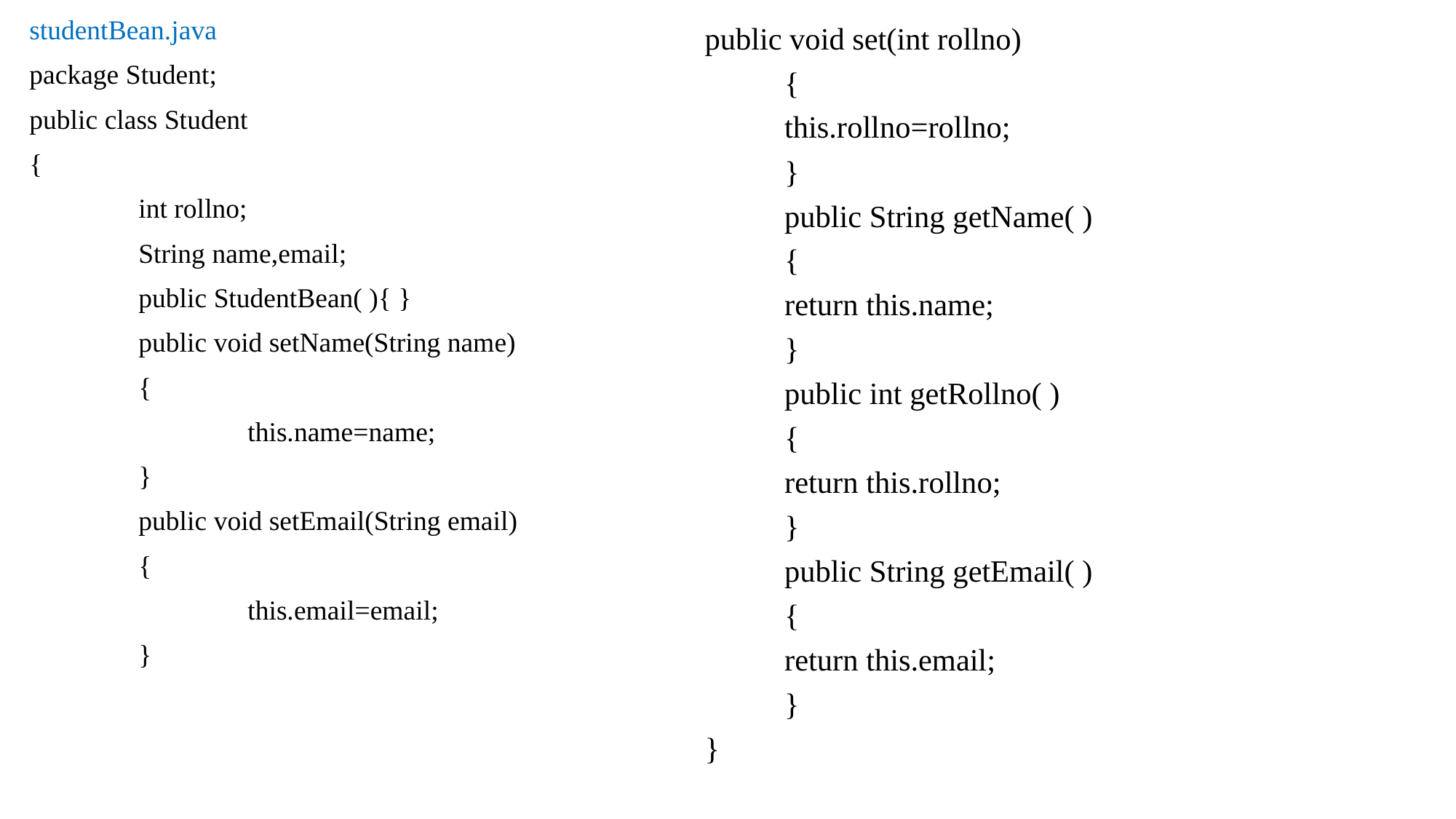

studentBean.java
package Student;
public class Student
{
	int rollno;
	String name,email;
	public StudentBean( ){ }
	public void setName(String name)
	{
		this.name=name;
	}
	public void setEmail(String email)
	{
		this.email=email;
	}

public void set(int rollno)
	{
		this.rollno=rollno;
	}
	public String getName( )
	{
		return this.name;
	}
	public int getRollno( )
	{
		return this.rollno;
	}
	public String getEmail( )
	{
		return this.email;
	}
}